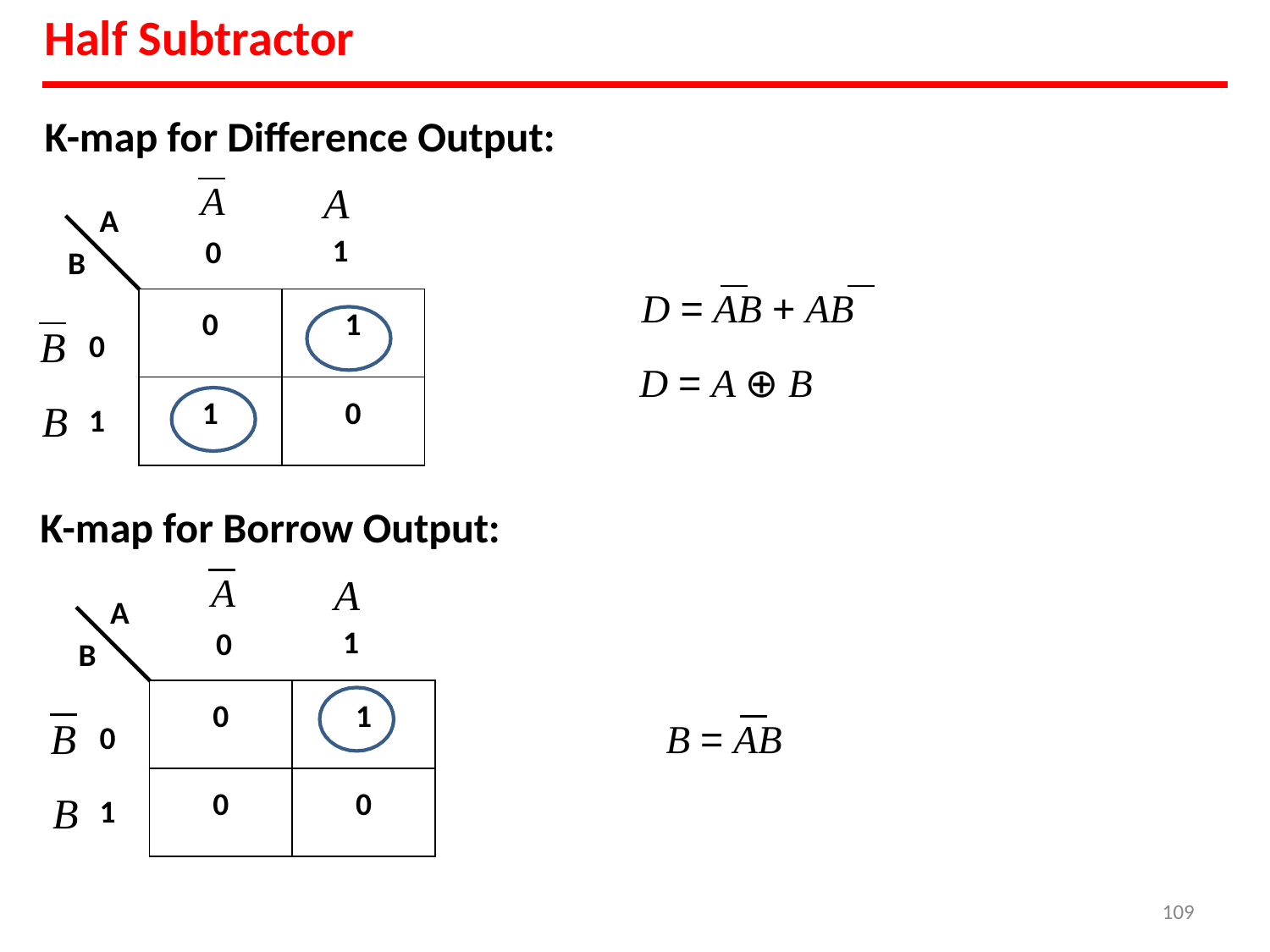

# Half Subtractor

K-map for Difference Output:
A
0
A
1

A

B
D = AB + AB
D = A ⊕ B

| 0 | 1 |
| --- | --- |
| 1 | 0 |
B
B

0

1
K-map for Borrow Output:
A
0
A
1

A

B
| 0 | 1 |
| --- | --- |
| 0 | 0 |
B
B

B = AB

0

1

109